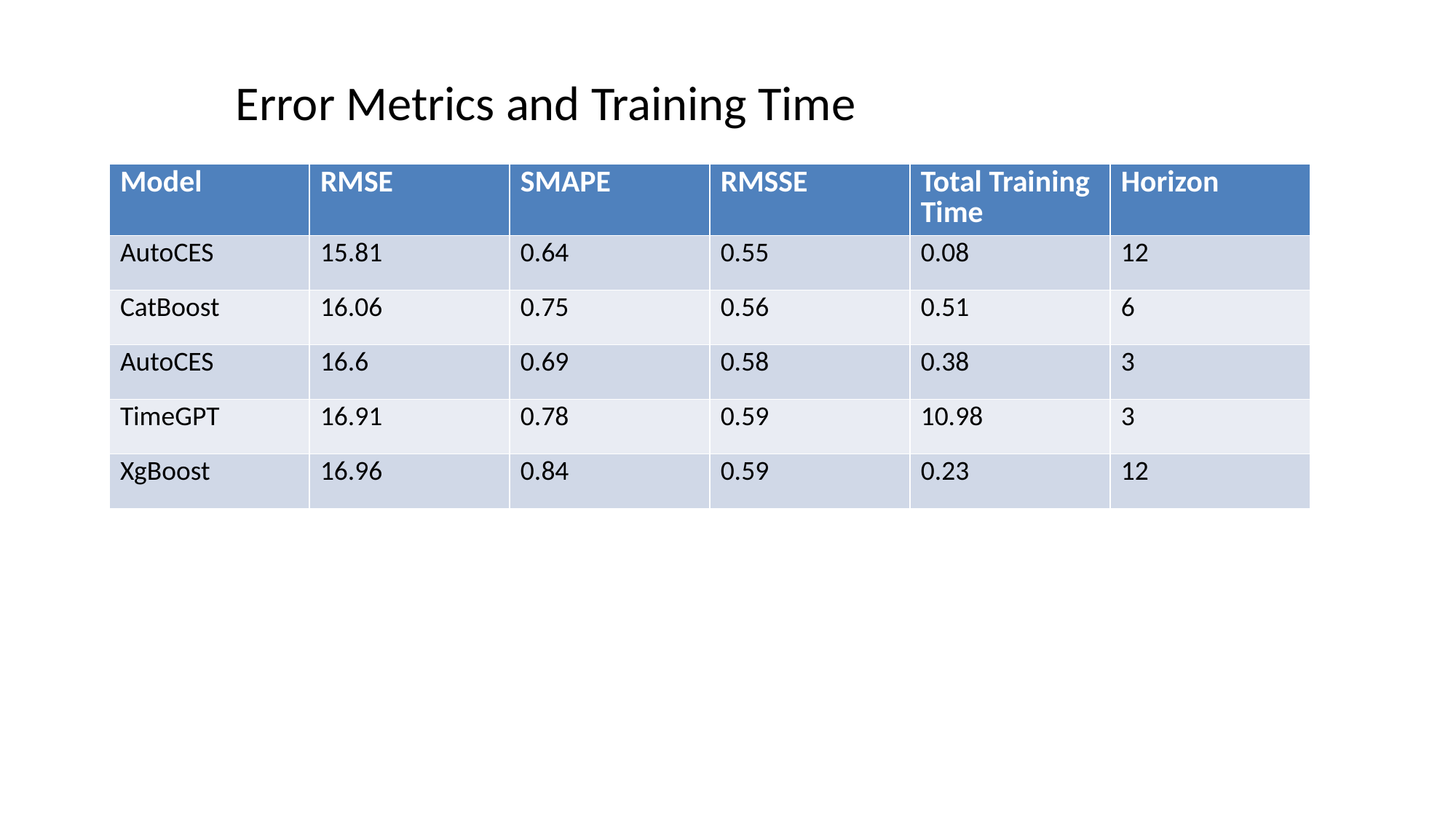

# Error Metrics and Training Time
| Model | RMSE | SMAPE | RMSSE | Total Training Time | Horizon |
| --- | --- | --- | --- | --- | --- |
| AutoCES | 15.81 | 0.64 | 0.55 | 0.08 | 12 |
| CatBoost | 16.06 | 0.75 | 0.56 | 0.51 | 6 |
| AutoCES | 16.6 | 0.69 | 0.58 | 0.38 | 3 |
| TimeGPT | 16.91 | 0.78 | 0.59 | 10.98 | 3 |
| XgBoost | 16.96 | 0.84 | 0.59 | 0.23 | 12 |